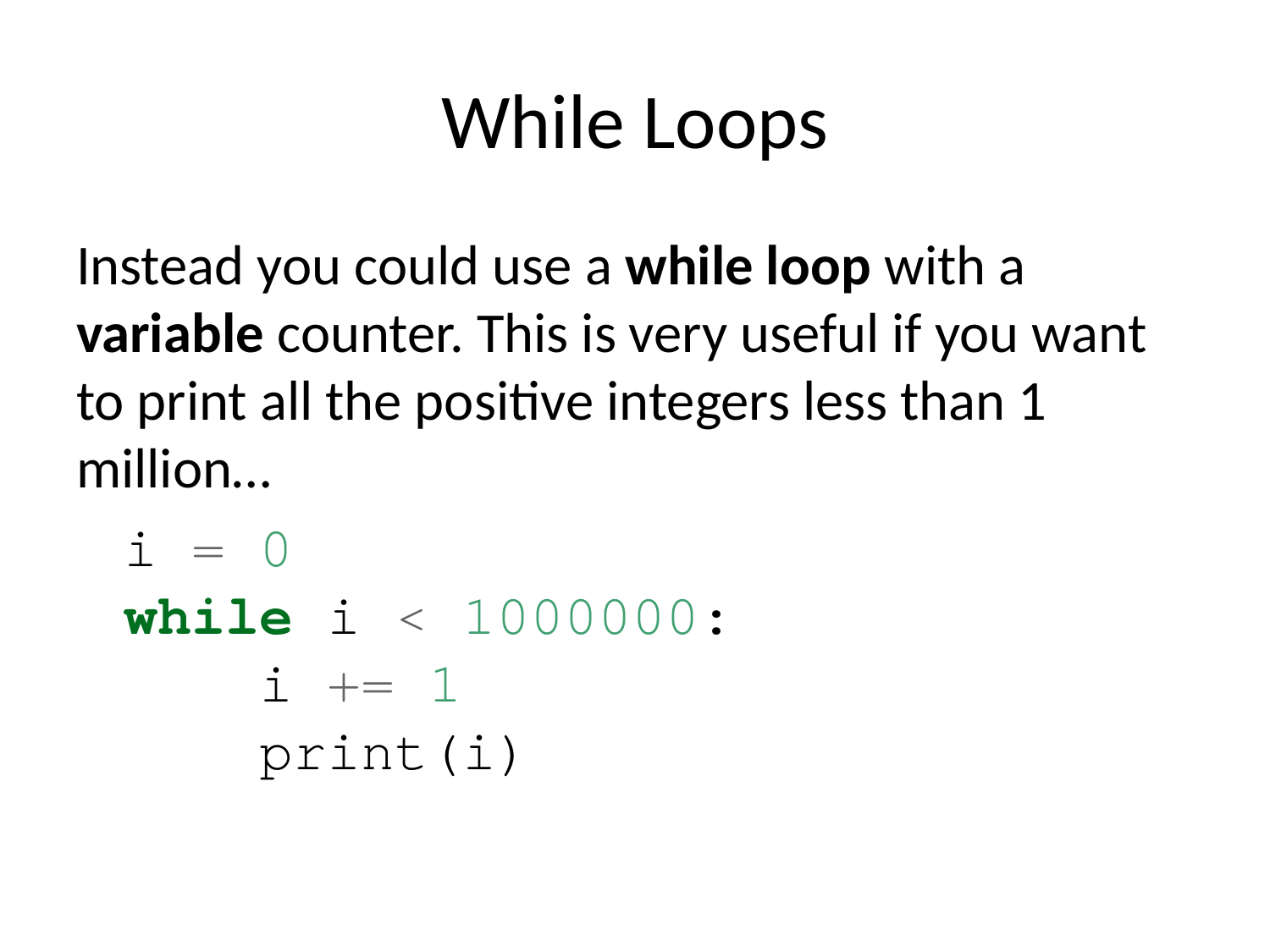

# While Loops
Instead you could use a while loop with a variable counter. This is very useful if you want to print all the positive integers less than 1 million…
i = 0
while i < 1000000:
    i += 1
    print(i)